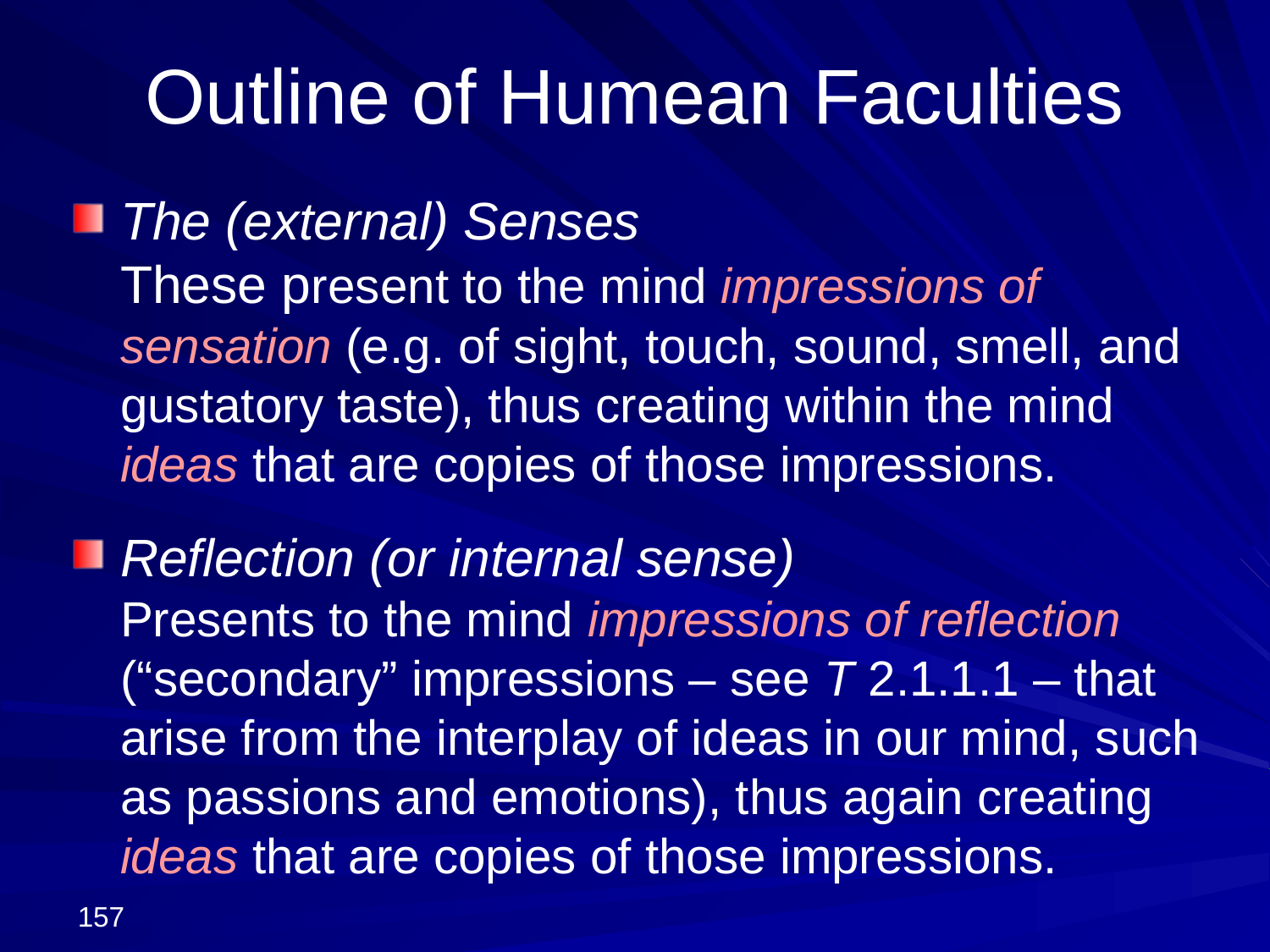

# Outline of Humean Faculties
The (external) Senses
These present to the mind impressions of sensation (e.g. of sight, touch, sound, smell, and gustatory taste), thus creating within the mind ideas that are copies of those impressions.
Reflection (or internal sense)
Presents to the mind impressions of reflection (“secondary” impressions – see T 2.1.1.1 – that arise from the interplay of ideas in our mind, such as passions and emotions), thus again creating ideas that are copies of those impressions.
157